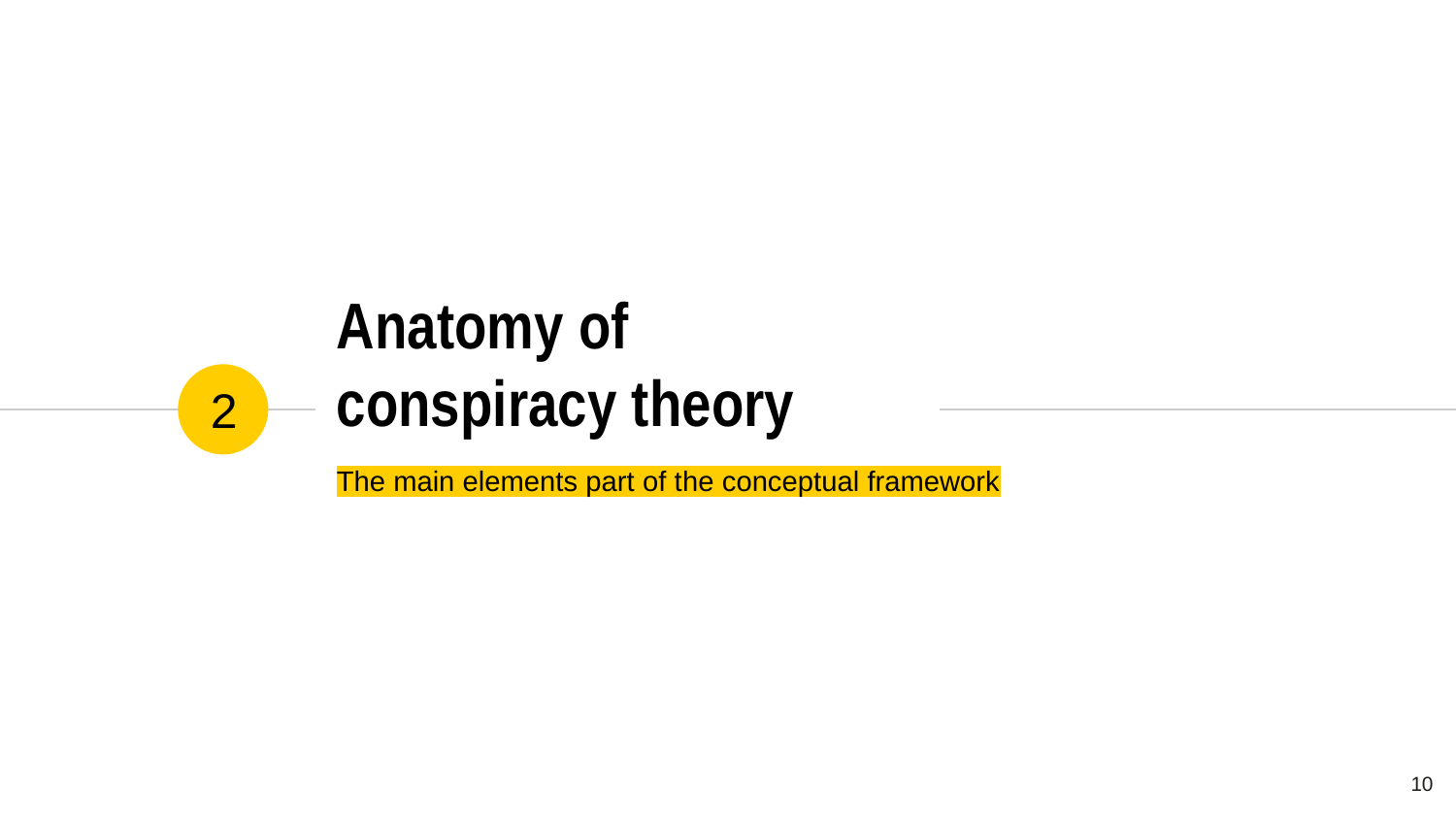

# Anatomy of conspiracy theory
2
The main elements part of the conceptual framework
10